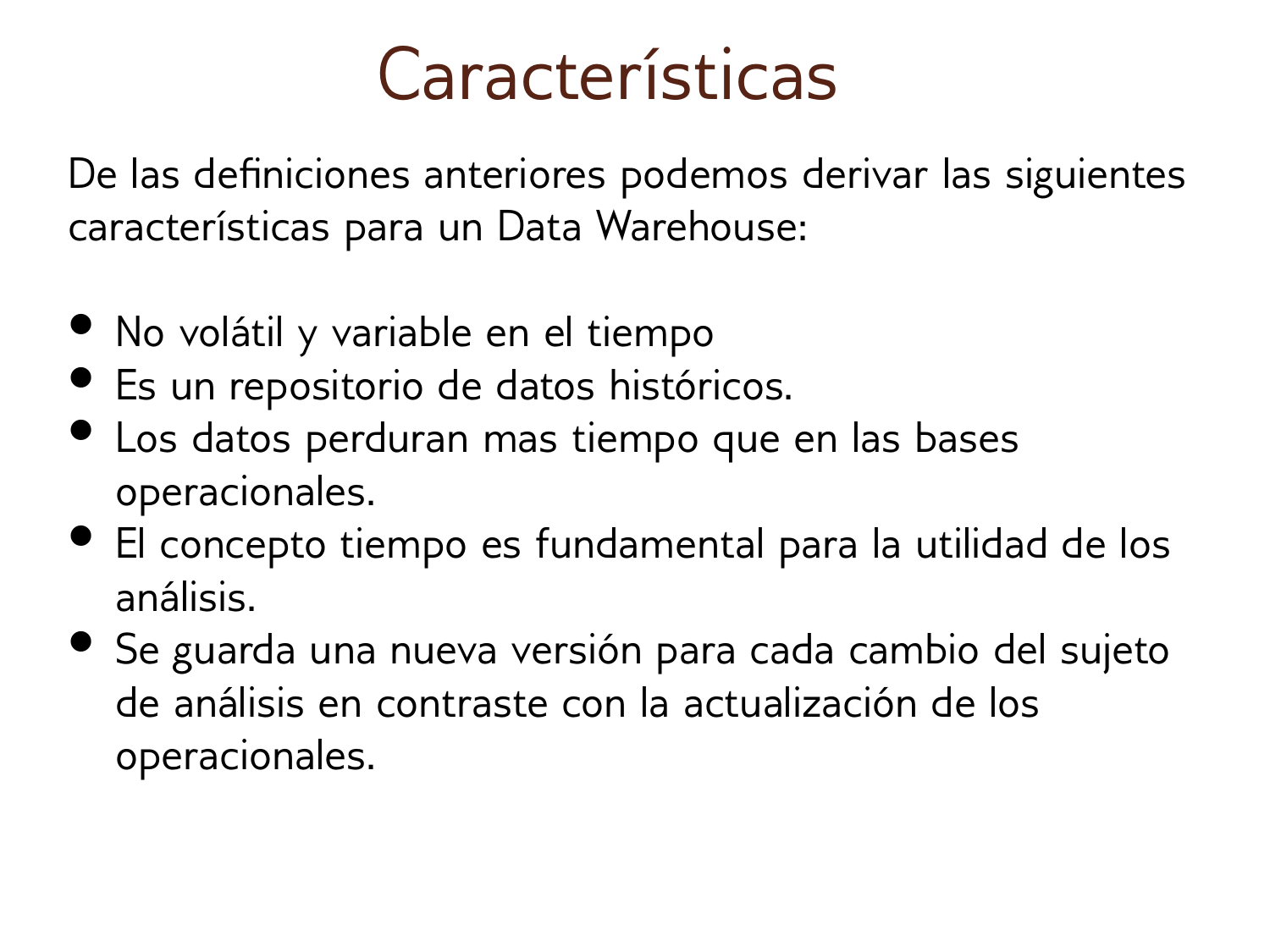

Características
De las definiciones anteriores podemos derivar las siguientes características para un Data Warehouse:

No volátil y variable en el tiempo
Es un repositorio de datos históricos.
Los datos perduran mas tiempo que en las bases operacionales.
El concepto tiempo es fundamental para la utilidad de los análisis.
Se guarda una nueva versión para cada cambio del sujeto de análisis en contraste con la actualización de los operacionales.